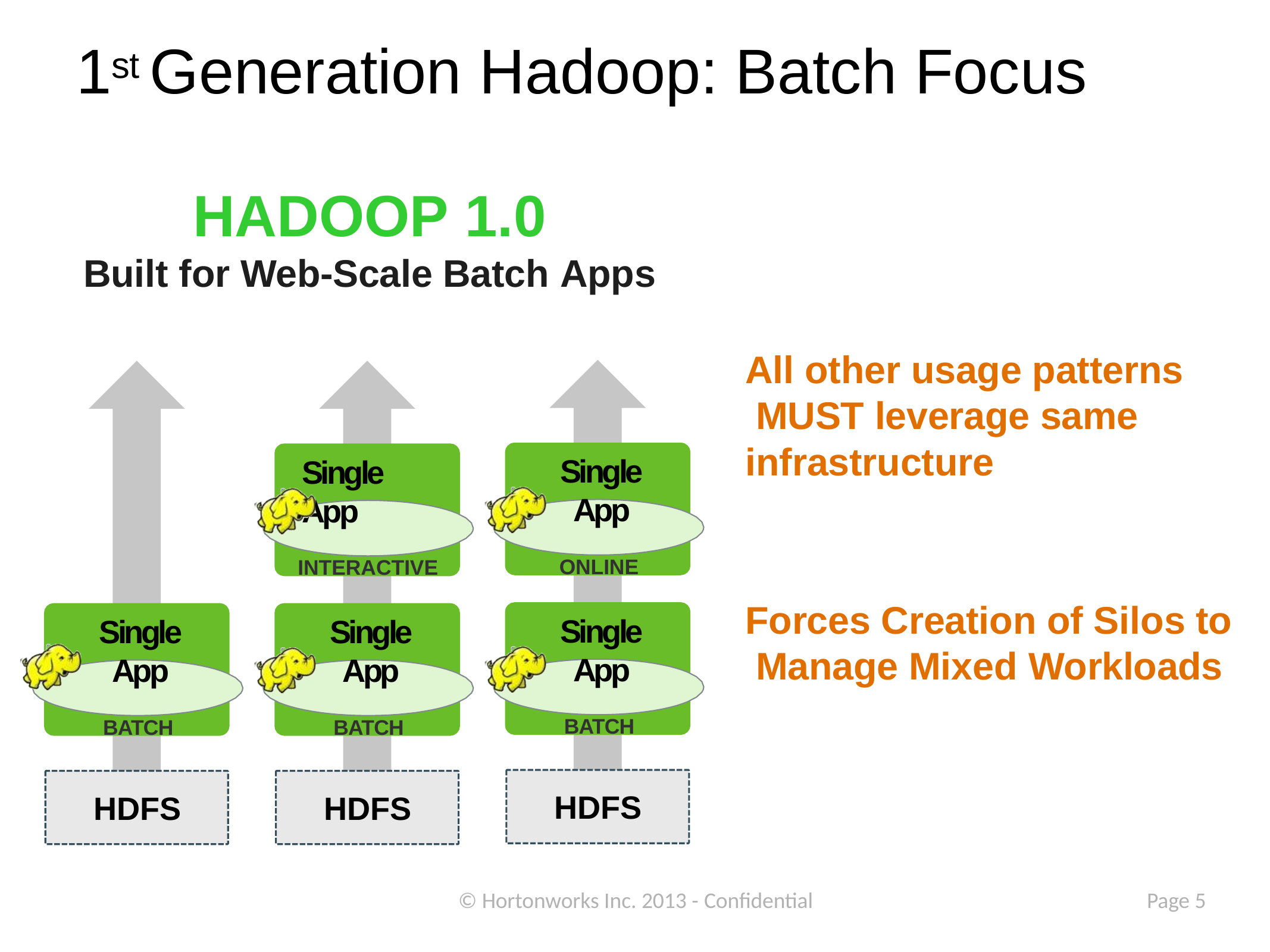

# 1st Generation Hadoop: Batch Focus
HADOOP 1.0
Built for Web-Scale Batch Apps
All other usage patterns  MUST leverage same  infrastructure

Single App
ONLINE
Single App
INTERACTIVE

Forces Creation of Silos to  Manage Mixed Workloads
Single App
BATCH
Single App
BATCH
Single App
BATCH

HDFS
HDFS
HDFS
© Hortonworks Inc. 2013 - Confidential
Page 5